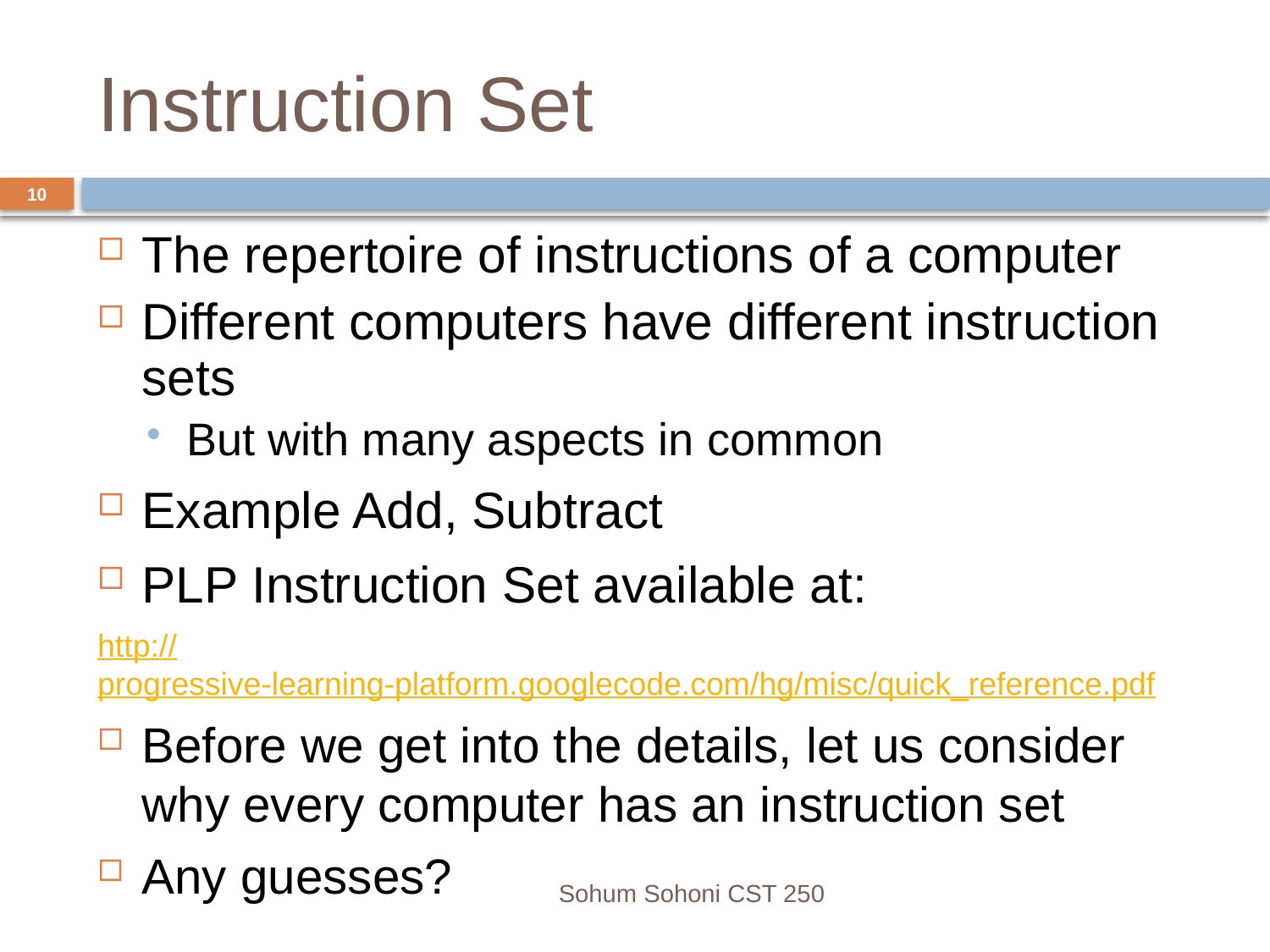

# Instruction Set
10
The repertoire of instructions of a computer
Different computers have different instruction sets
But with many aspects in common
Example Add, Subtract
PLP Instruction Set available at:
http://progressive-learning-platform.googlecode.com/hg/misc/quick_reference.pdf
Before we get into the details, let us consider why every computer has an instruction set
Any guesses?
Sohum Sohoni CST 250